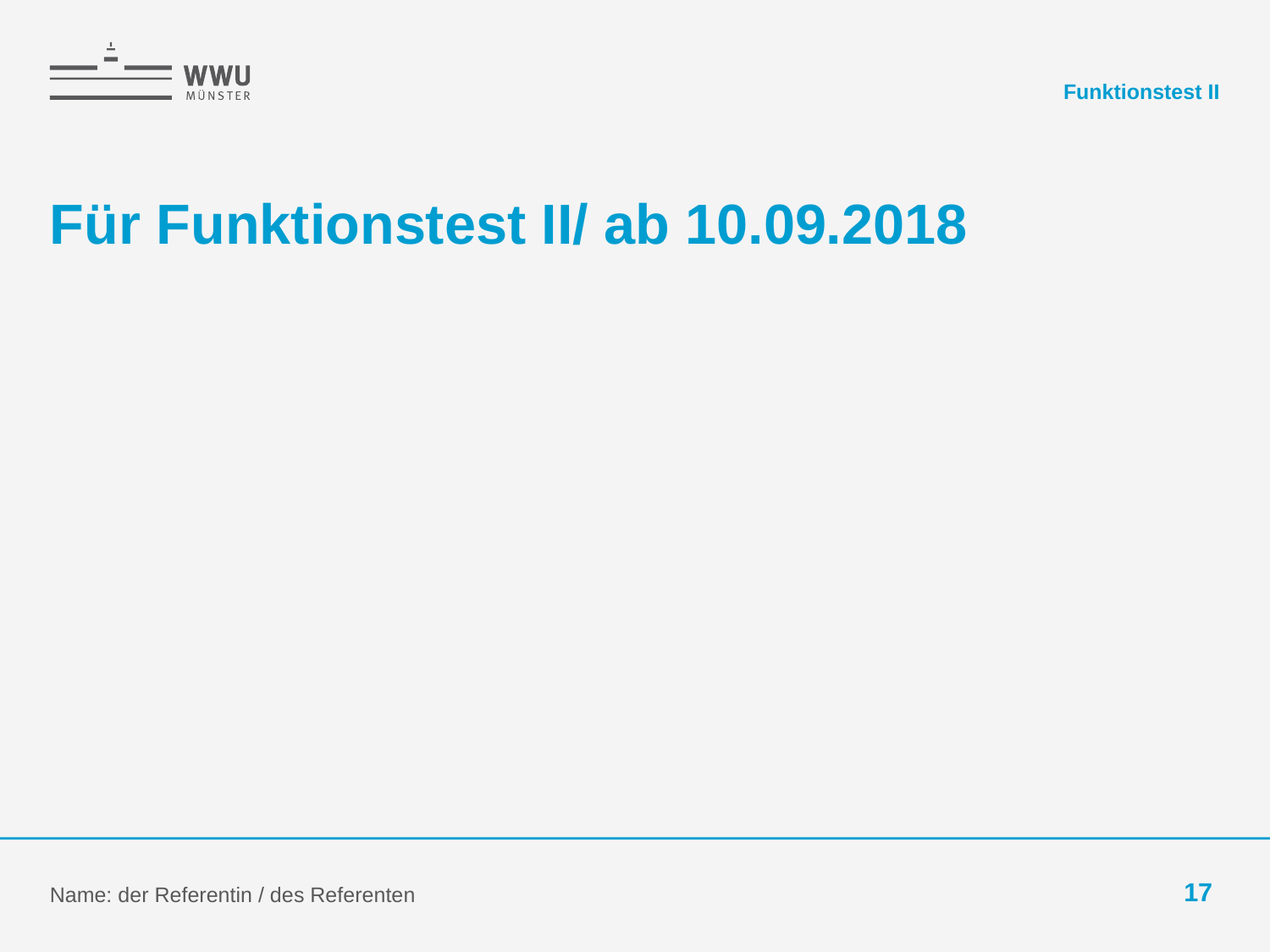

Funktionstest II
# Für Funktionstest II/ ab 10.09.2018
Name: der Referentin / des Referenten
17